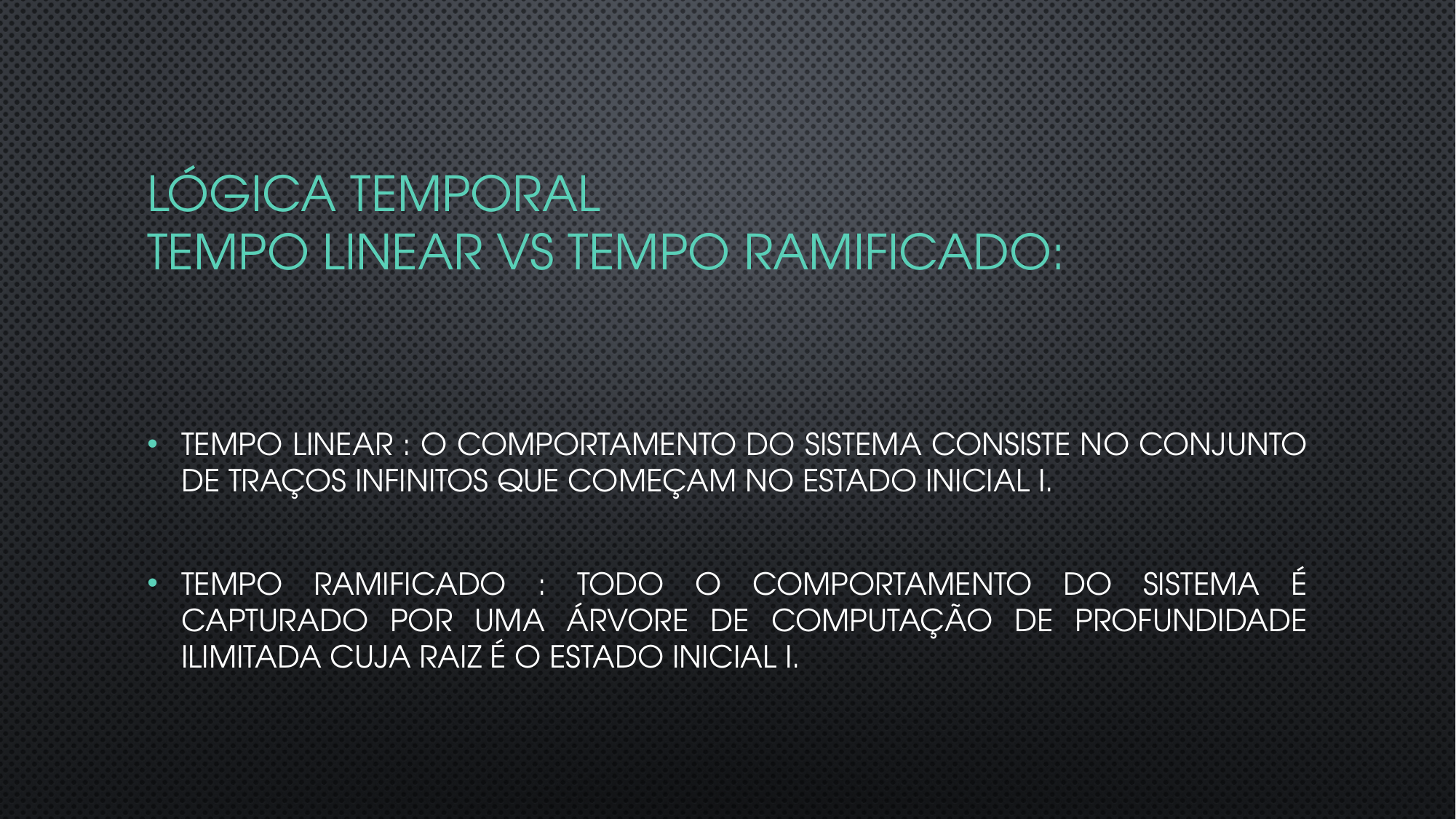

# Lógica temporal Tempo Linear vs Tempo Ramificado:
Tempo Linear : O comportamento do sistema consiste no conjunto de traços infinitos que começam no estado inicial i.

Tempo Ramificado : Todo o comportamento do sistema é capturado por uma árvore de computação de profundidade ilimitada cuja raiz é o estado inicial i.